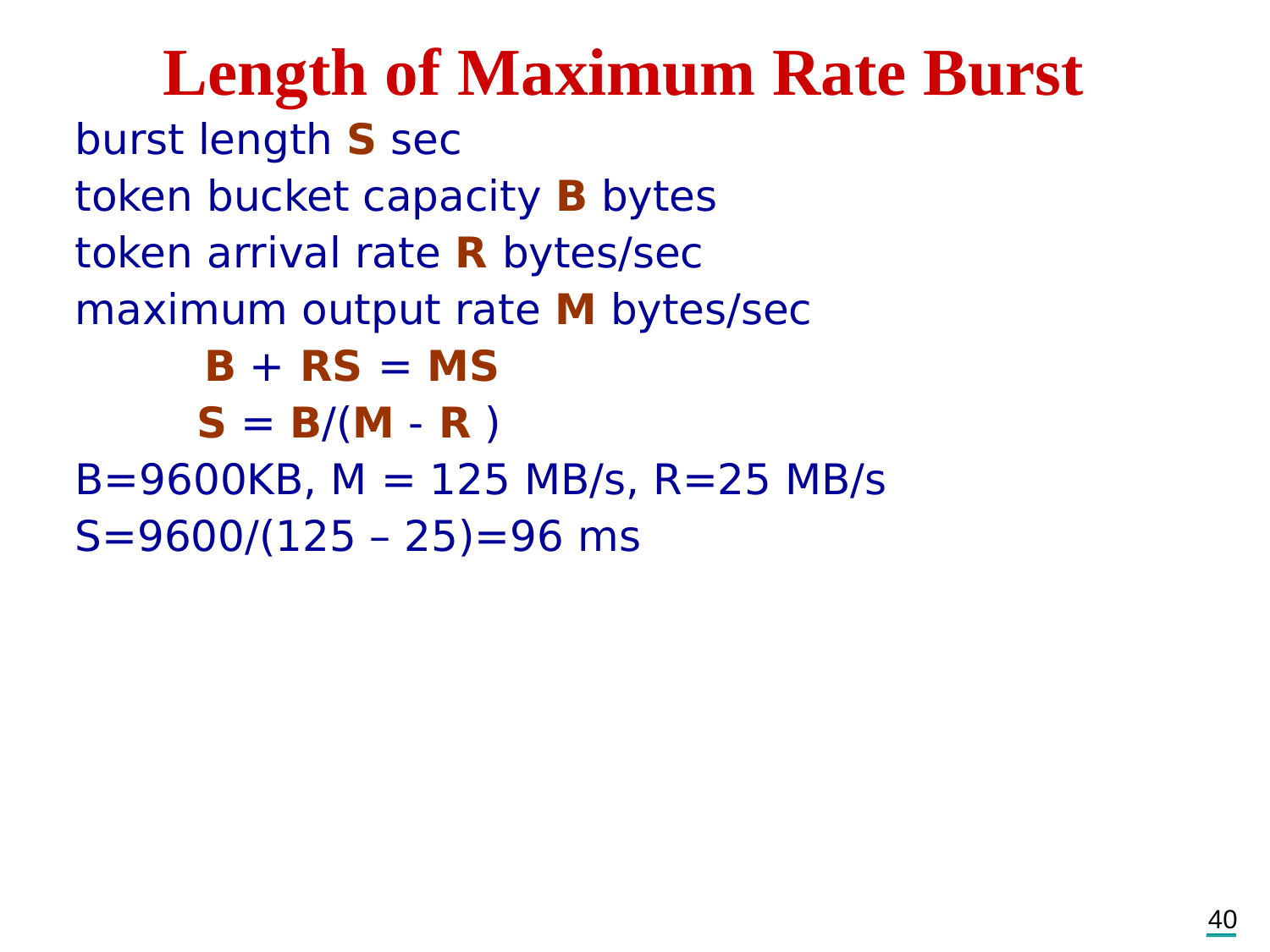

# Length of Maximum Rate Burst
burst length S sec
token bucket capacity B bytes
token arrival rate R bytes/sec
maximum output rate M bytes/sec
	      B + RS = MS
         S = B/(M - R )
B=9600KB, M = 125 MB/s, R=25 MB/s
S=9600/(125 – 25)=96 ms